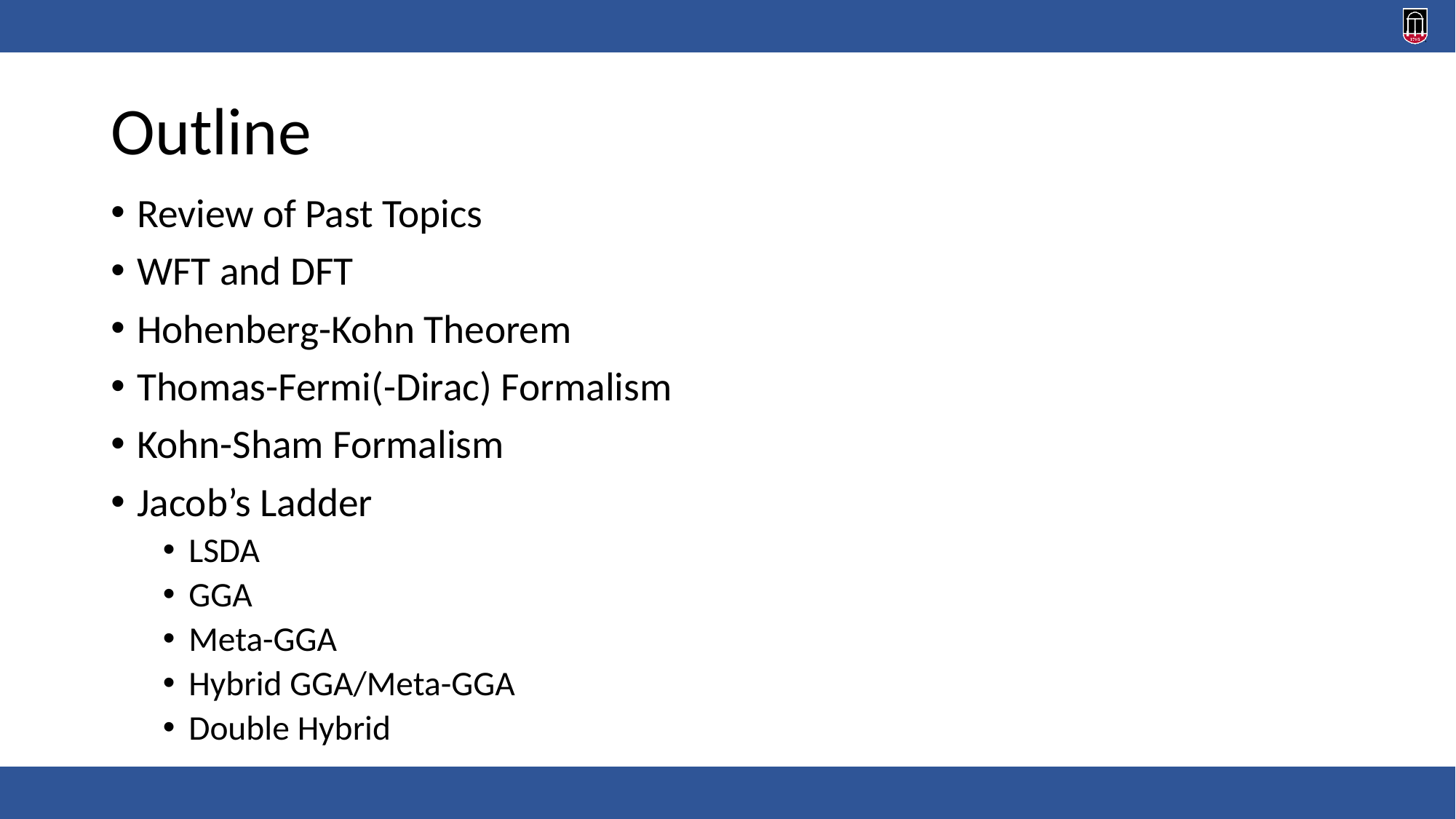

# Outline
Review of Past Topics
WFT and DFT
Hohenberg-Kohn Theorem
Thomas-Fermi(-Dirac) Formalism
Kohn-Sham Formalism
Jacob’s Ladder
LSDA
GGA
Meta-GGA
Hybrid GGA/Meta-GGA
Double Hybrid